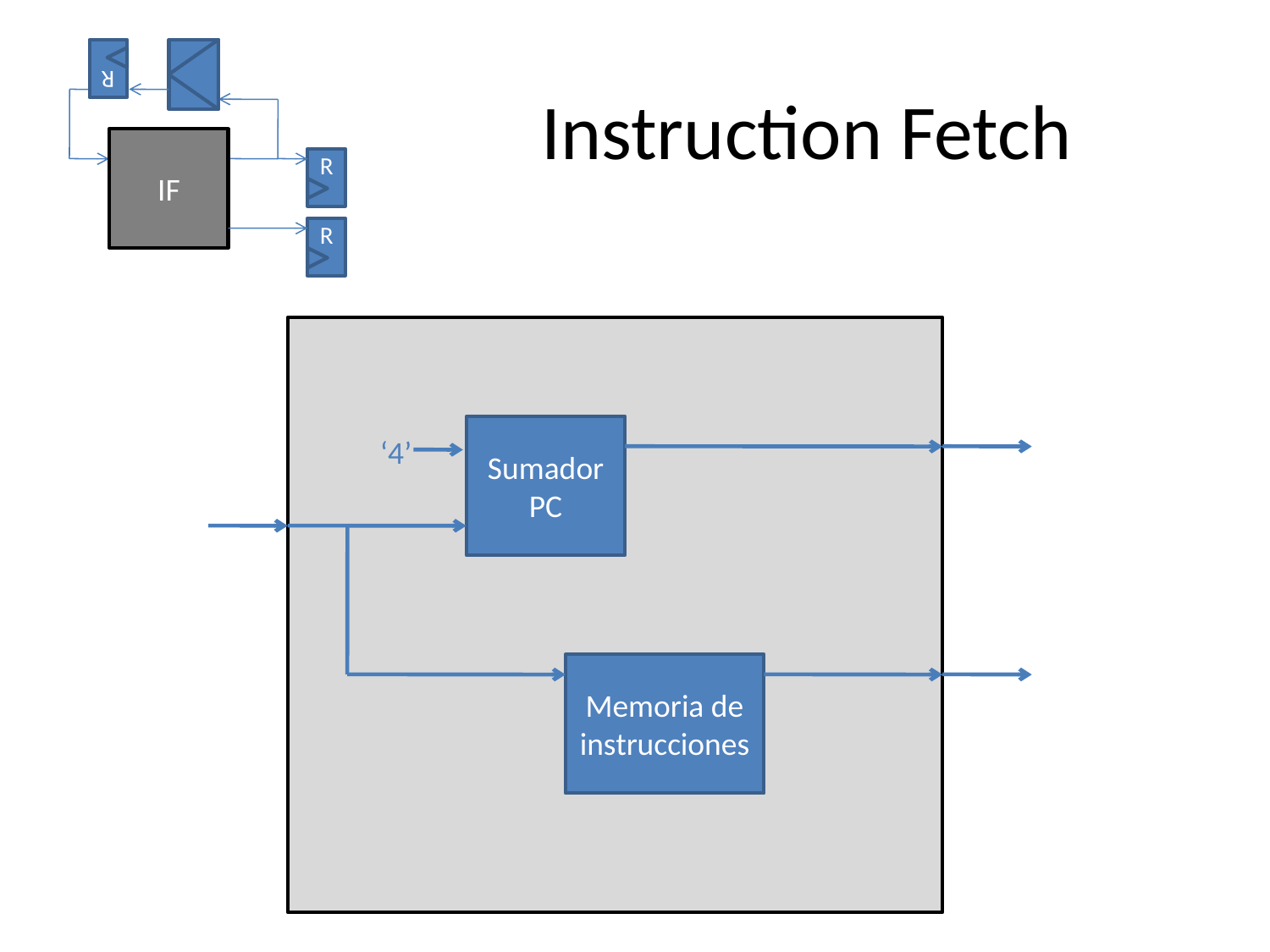

R

IF
R

R

# Instruction Fetch

Sumador PC
‘4’
Memoria de instrucciones